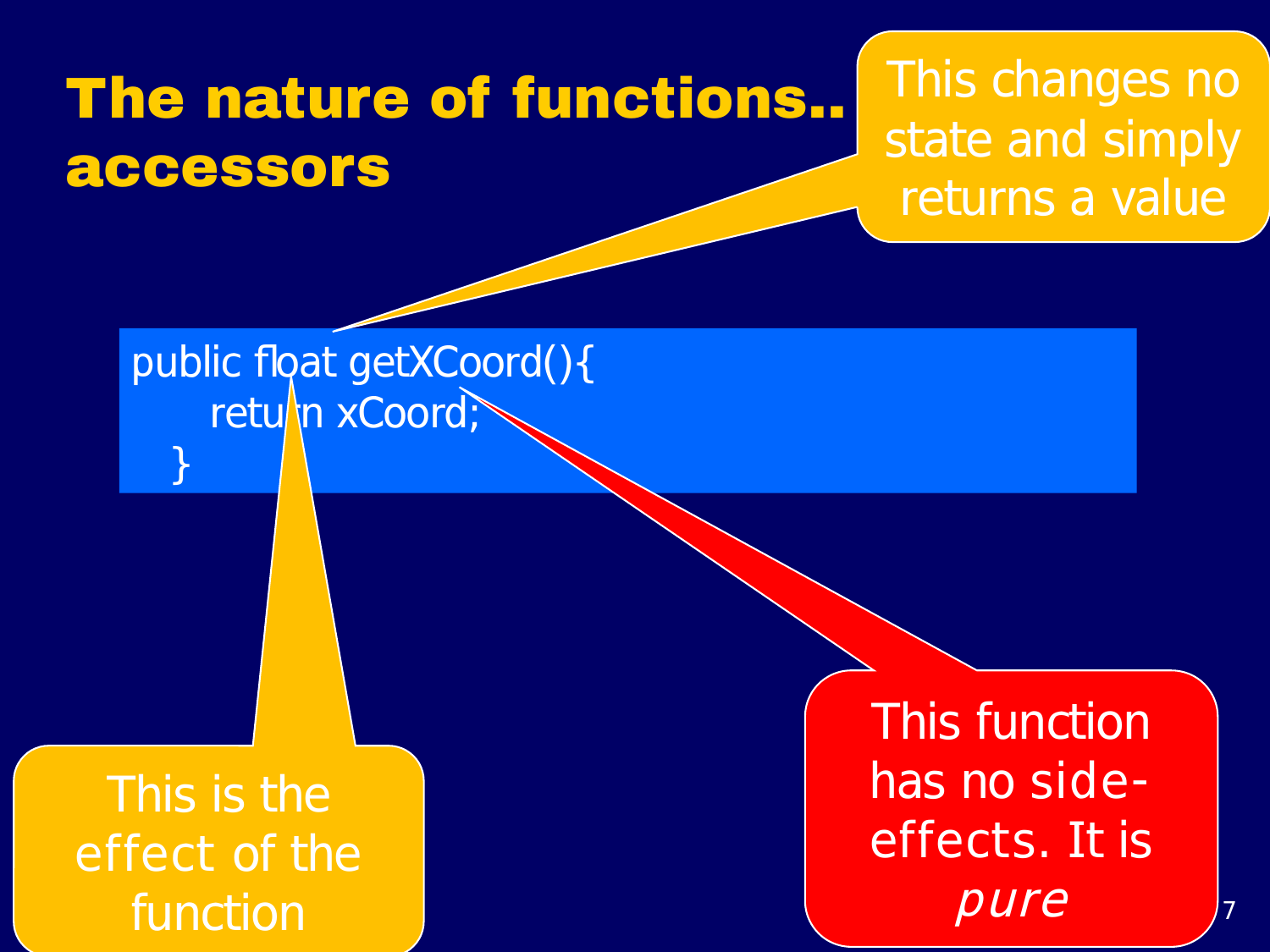

This changes no state and simply returns a value
# The nature of functions.. accessors
public float getXCoord(){
      return xCoord;
   }
This function has no side-effects. It is pure
This is the effect of the function
7